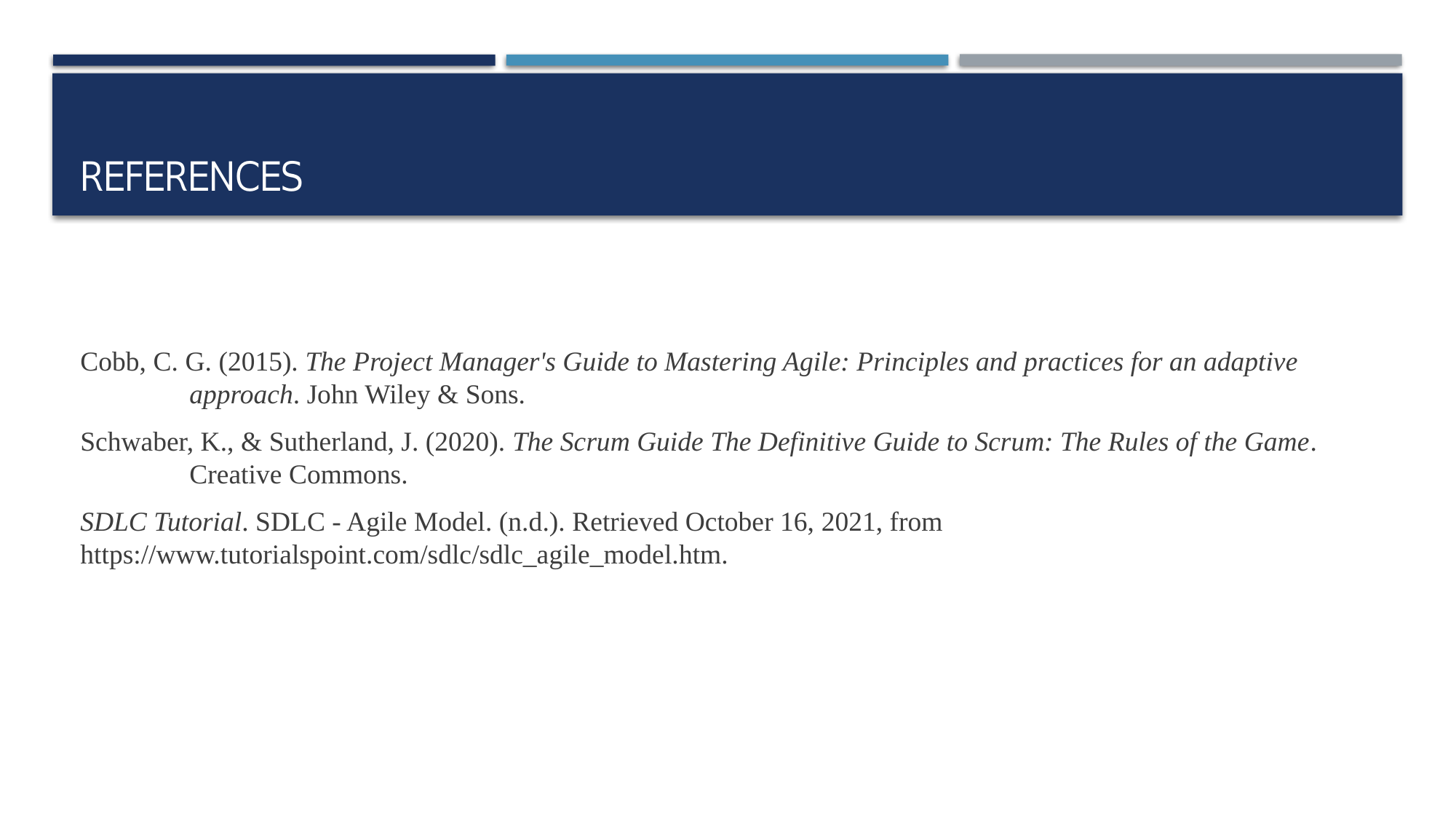

# References
Cobb, C. G. (2015). The Project Manager's Guide to Mastering Agile: Principles and practices for an adaptive 	approach. John Wiley & Sons.
Schwaber, K., & Sutherland, J. (2020). The Scrum Guide The Definitive Guide to Scrum: The Rules of the Game. 	Creative Commons.
SDLC Tutorial. SDLC - Agile Model. (n.d.). Retrieved October 16, 2021, from 	https://www.tutorialspoint.com/sdlc/sdlc_agile_model.htm.